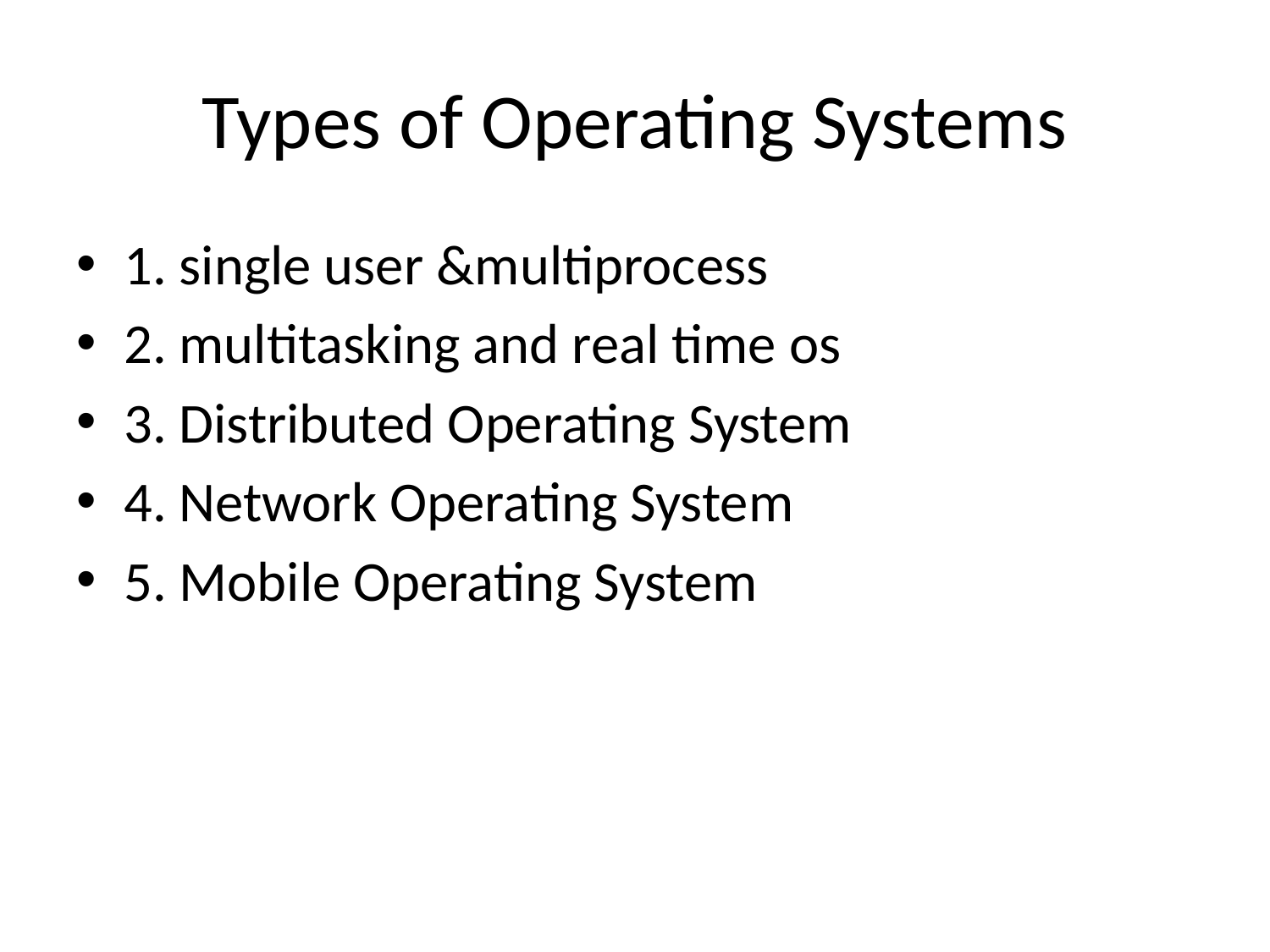

# Types of Operating Systems
1. single user &multiprocess
2. multitasking and real time os
3. Distributed Operating System
4. Network Operating System
5. Mobile Operating System